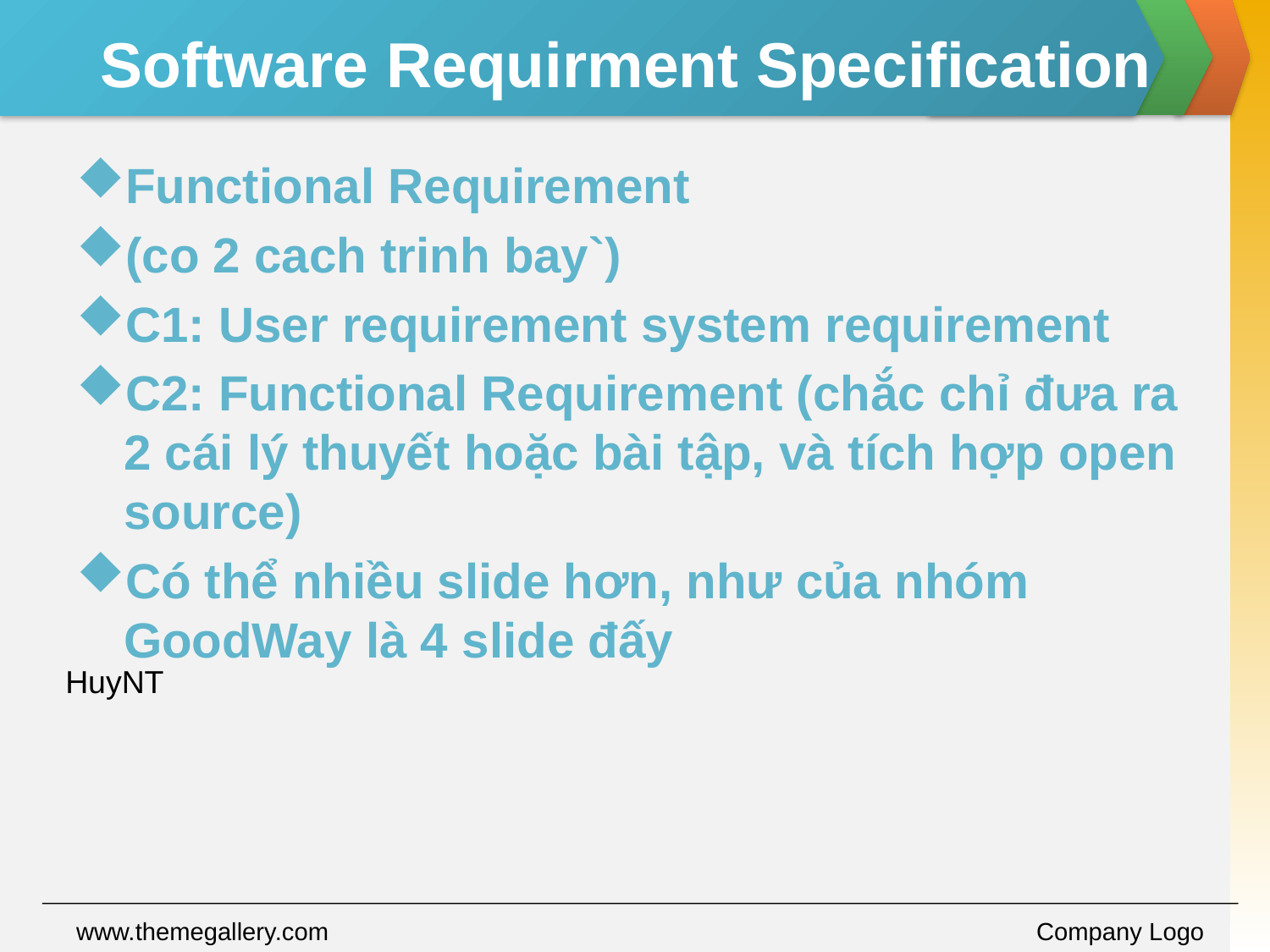

# Software Requirment Specification
Functional Requirement
(co 2 cach trinh bay`)
C1: User requirement system requirement
C2: Functional Requirement (chắc chỉ đưa ra 2 cái lý thuyết hoặc bài tập, và tích hợp open source)
Có thể nhiều slide hơn, như của nhóm GoodWay là 4 slide đấy
HuyNT
www.themegallery.com
Company Logo